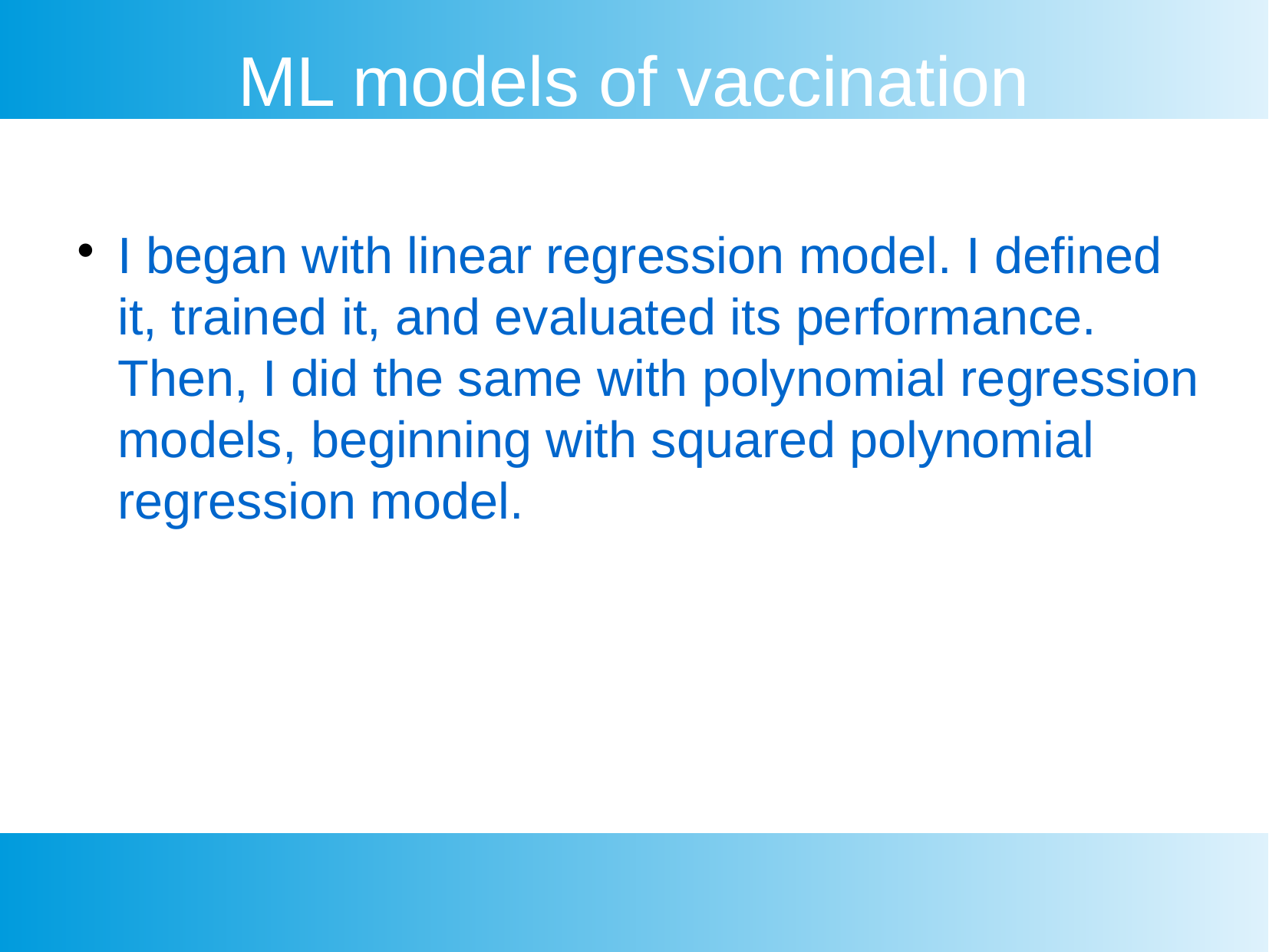

ML models of vaccination
I began with linear regression model. I defined it, trained it, and evaluated its performance. Then, I did the same with polynomial regression models, beginning with squared polynomial regression model.